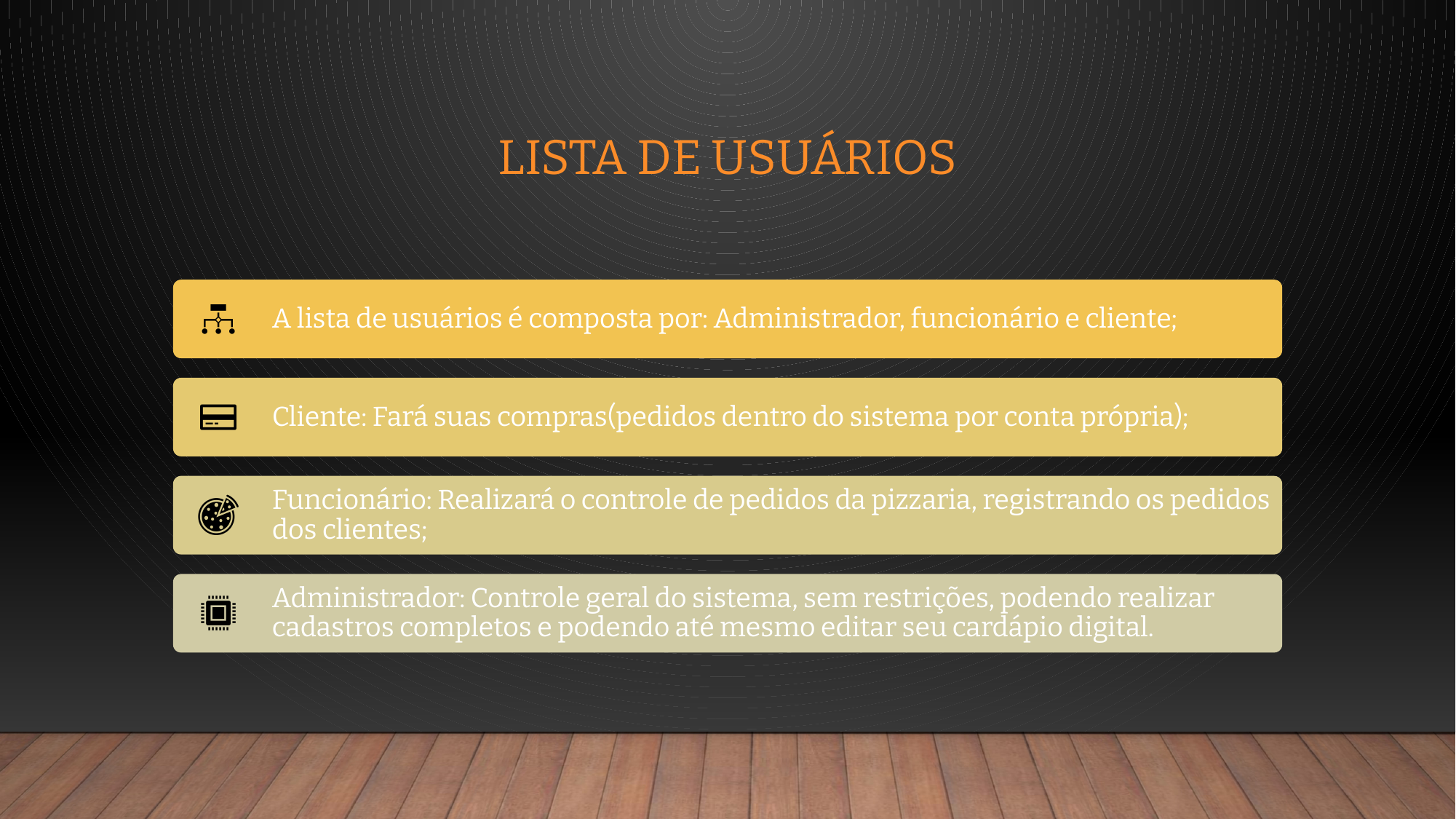

# Lista de usuários
A lista de usuários é composta por: Administrador, funcionário e cliente;
Cliente: Fará suas compras(pedidos dentro do sistema por conta própria);
Funcionário: Realizará o controle de pedidos da pizzaria, registrando os pedidos dos clientes;
Administrador: Controle geral do sistema, sem restrições, podendo realizar cadastros completos e podendo até mesmo editar seu cardápio digital.